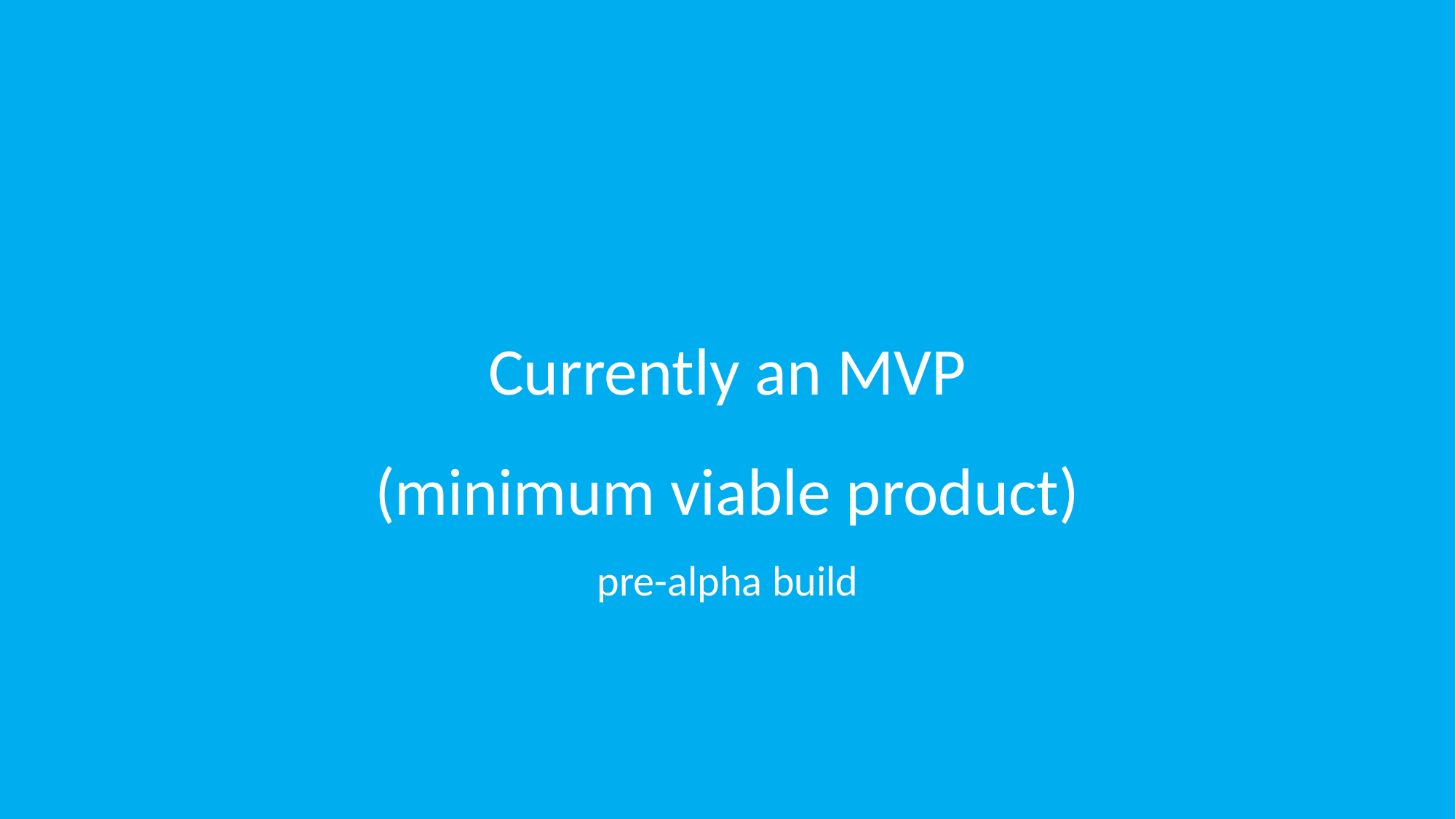

Currently an MVP
(minimum viable product)
pre-alpha build